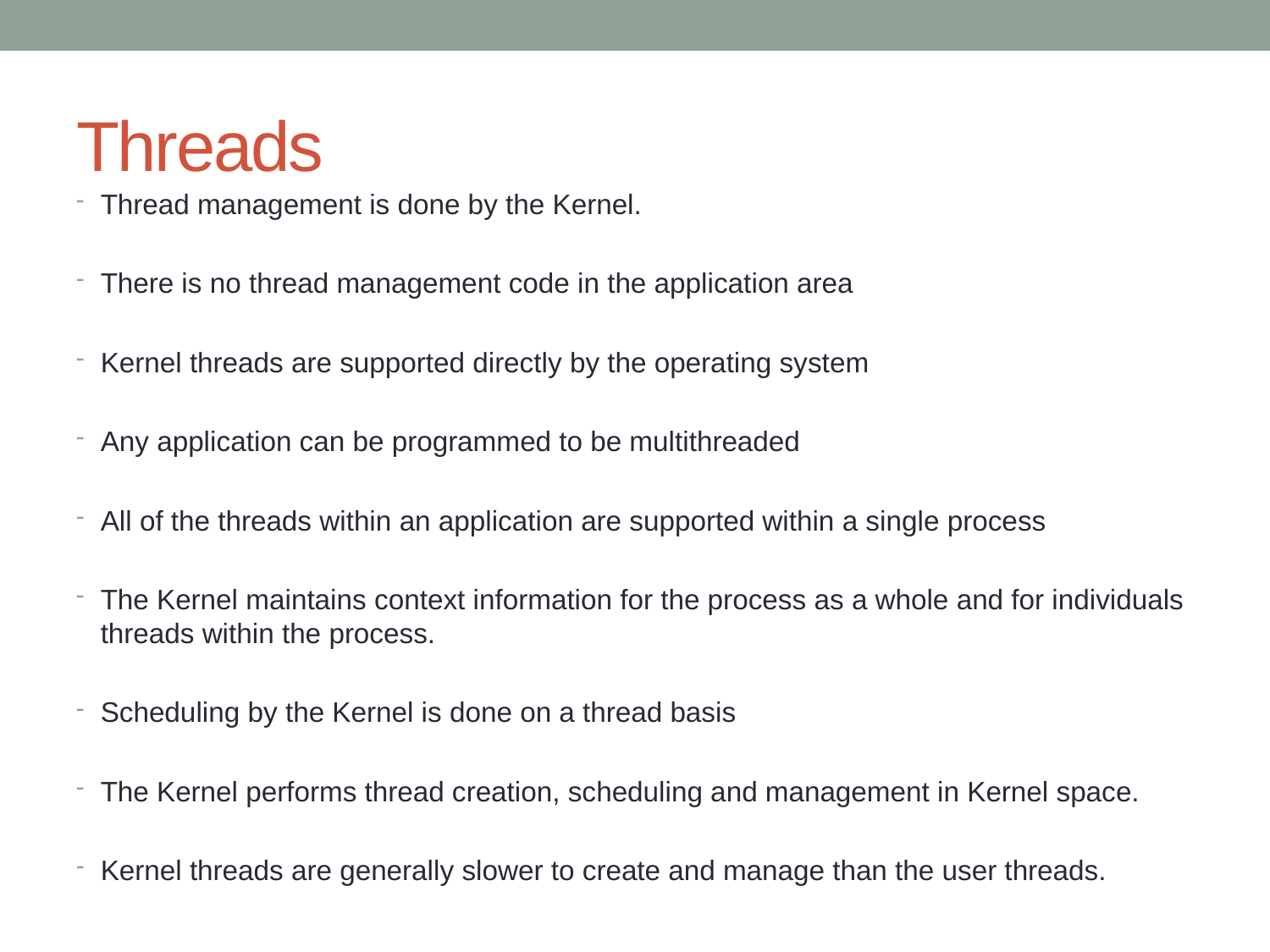

# Threads
Thread management is done by the Kernel.

There is no thread management code in the application area

Kernel threads are supported directly by the operating system

Any application can be programmed to be multithreaded

All of the threads within an application are supported within a single process

The Kernel maintains context information for the process as a whole and for individuals threads within the process.

Scheduling by the Kernel is done on a thread basis

The Kernel performs thread creation, scheduling and management in Kernel space.

Kernel threads are generally slower to create and manage than the user threads.